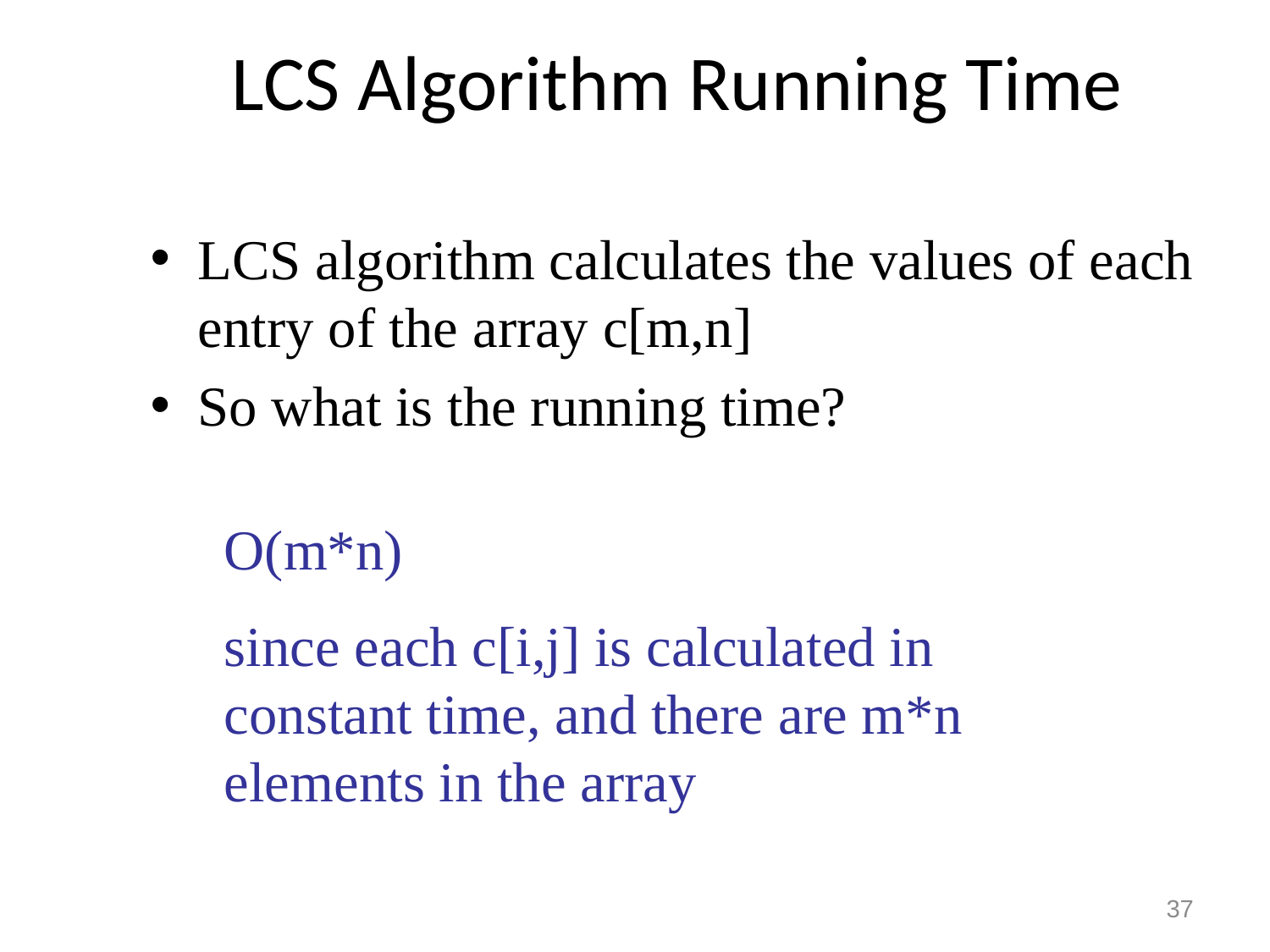

# LCS Algorithm Running Time

LCS algorithm calculates the values of each entry of the array c[m,n]
So what is the running time?
O(m*n)
since each c[i,j] is calculated in constant time, and there are m*n elements in the array
37